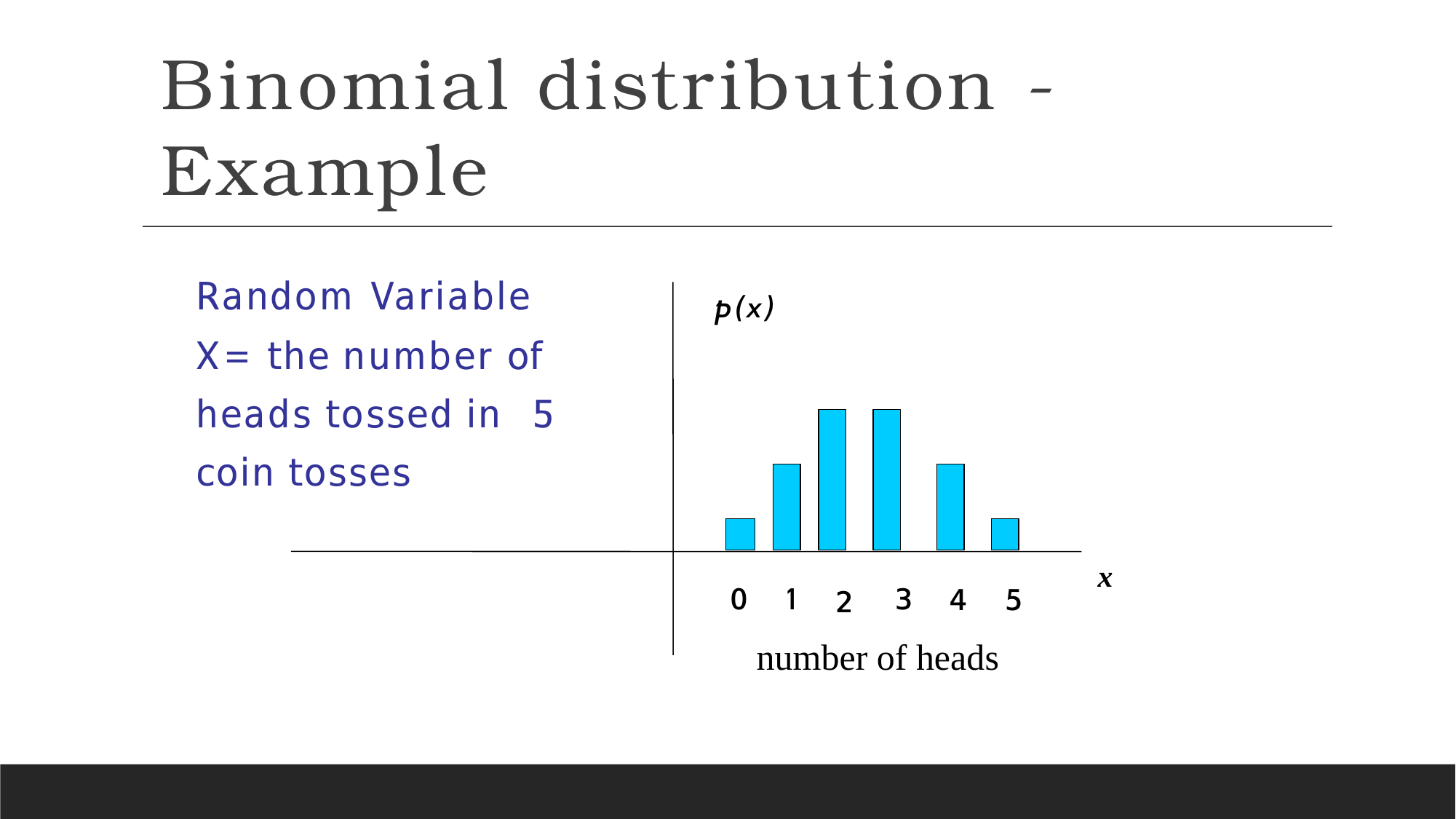

# Binomial distribution - Example
Random Variable
X= the number of heads tossed in  5 coin tosses

p(x)

x
0	1	3
4	5
2
number of heads